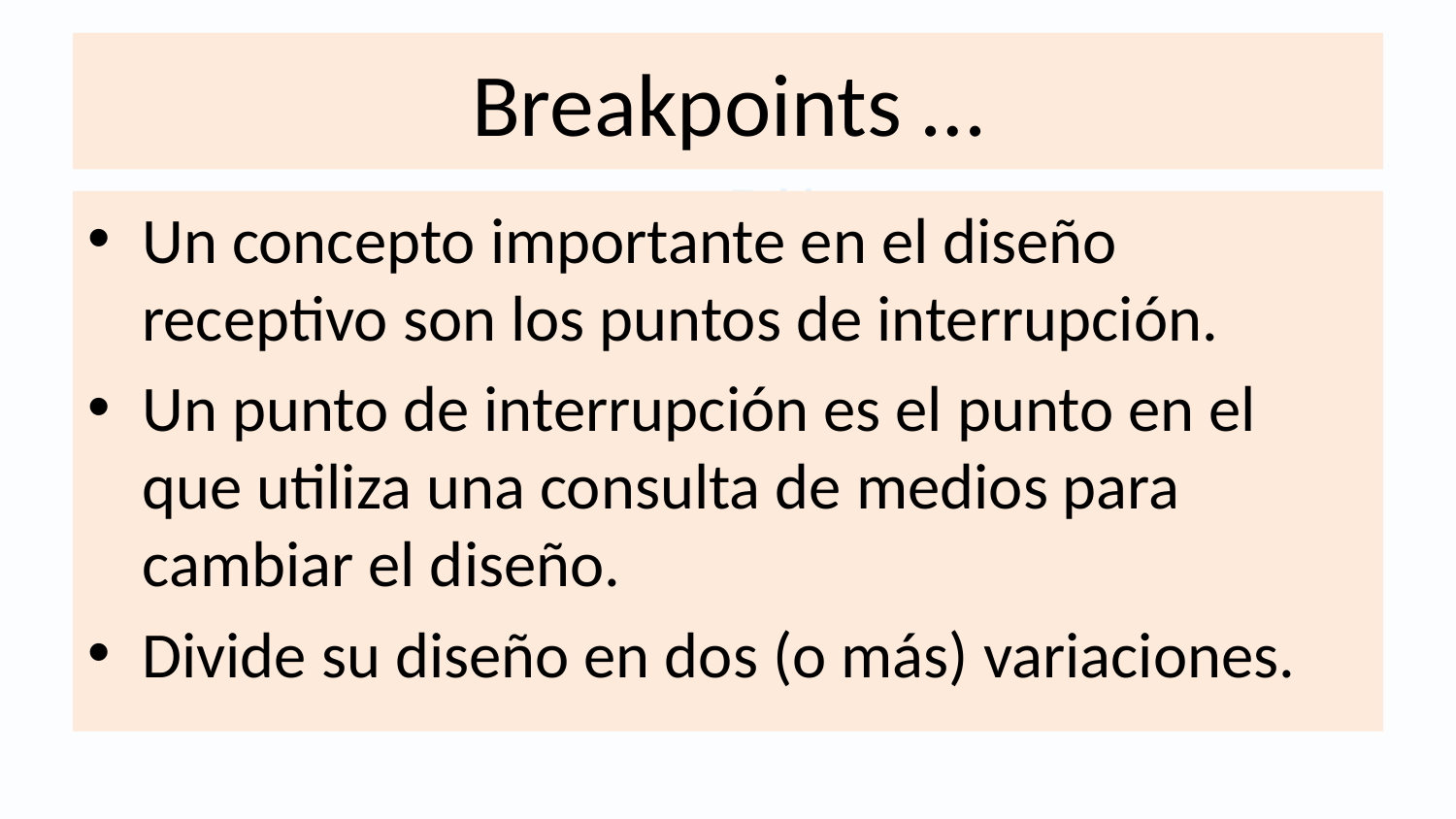

# Breakpoints …
Un concepto importante en el diseño receptivo son los puntos de interrupción.
Un punto de interrupción es el punto en el que utiliza una consulta de medios para cambiar el diseño.
Divide su diseño en dos (o más) variaciones.